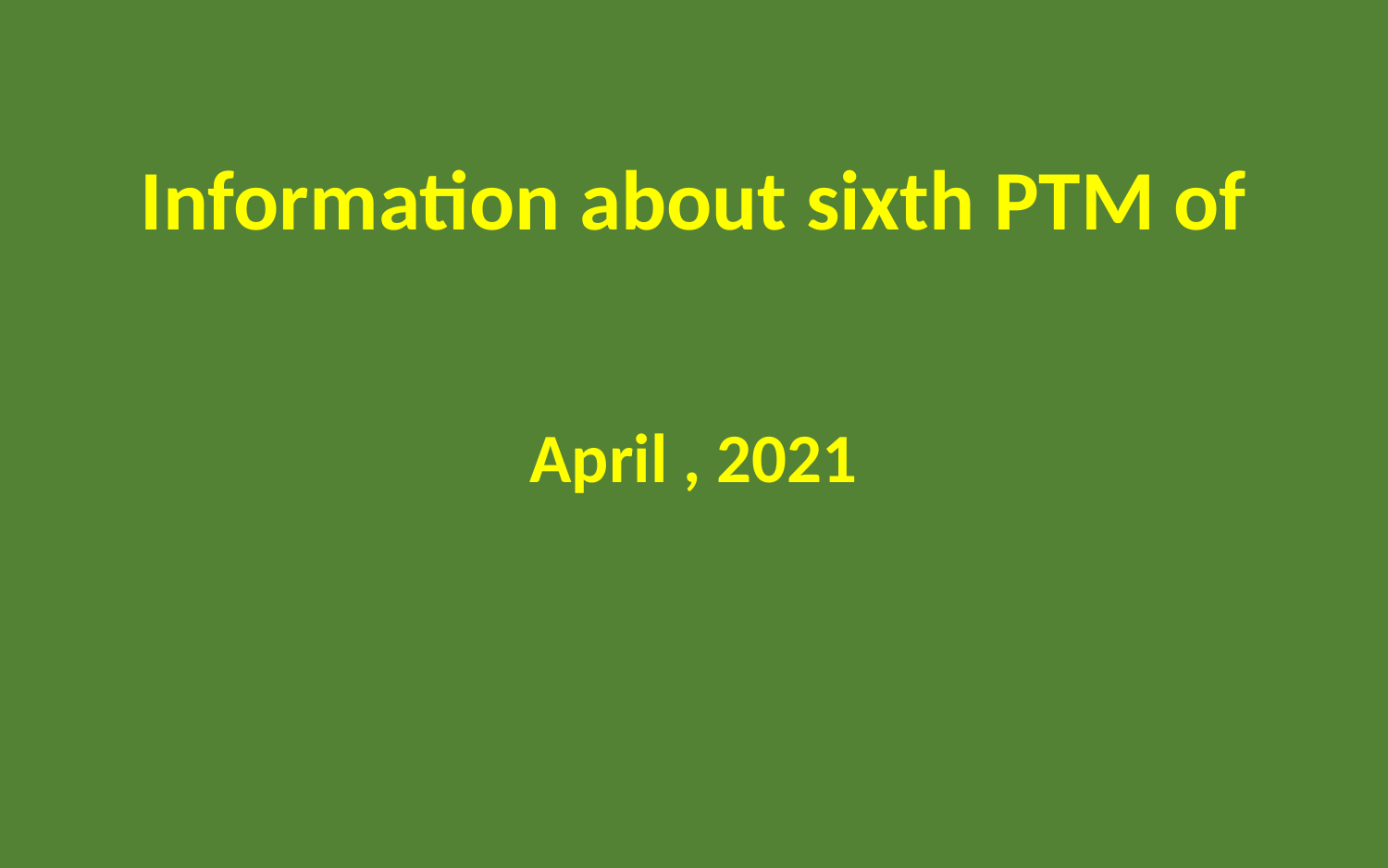

Information about sixth PTM of

April , 2021